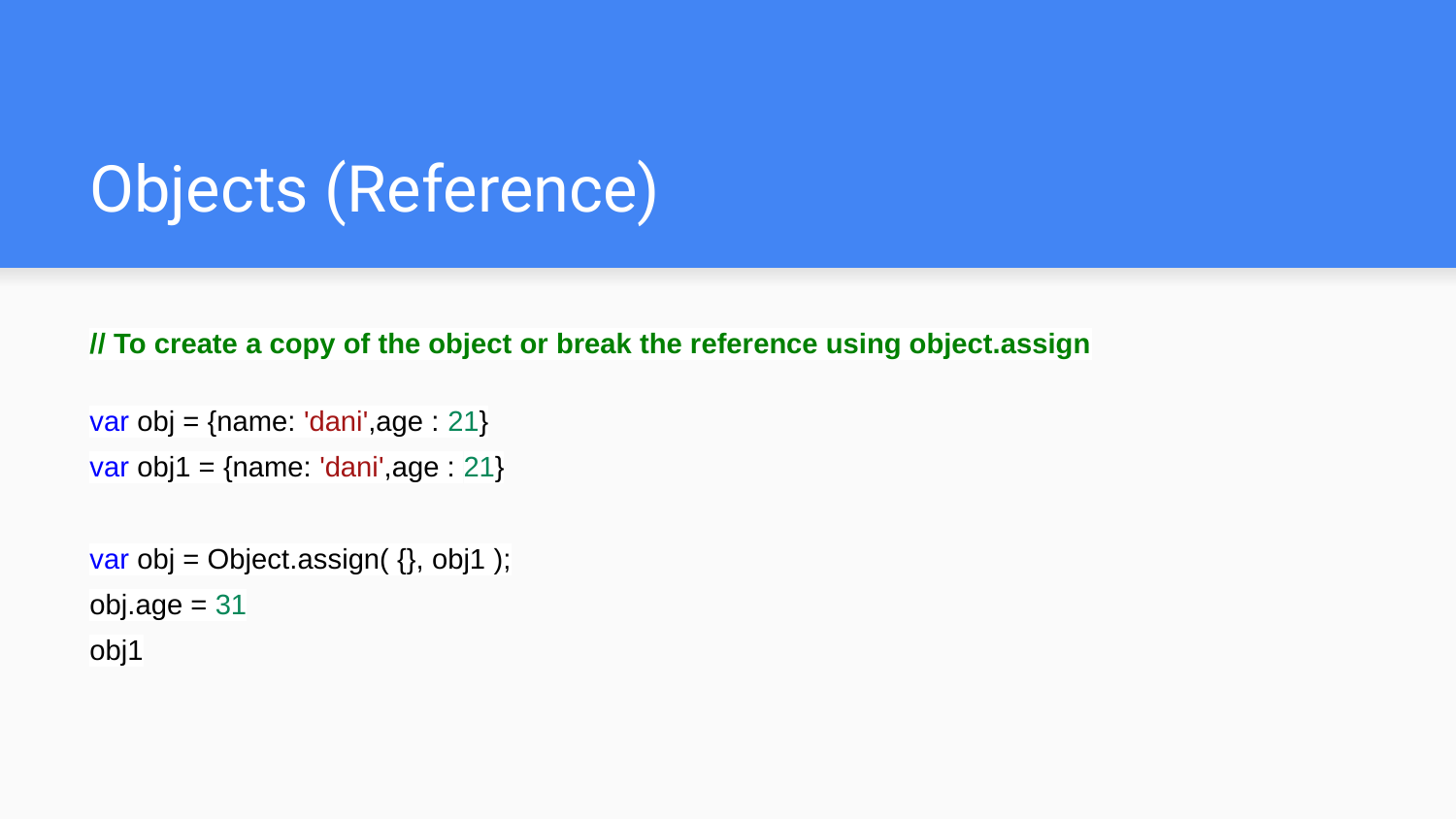

# Objects (Reference)
// To create a copy of the object or break the reference using object.assign
var obj = {name: 'dani',age : 21}
var obj1 = {name: 'dani',age : 21}

var obj = Object.assign( {}, obj1 );
obj.age = 31
obj1